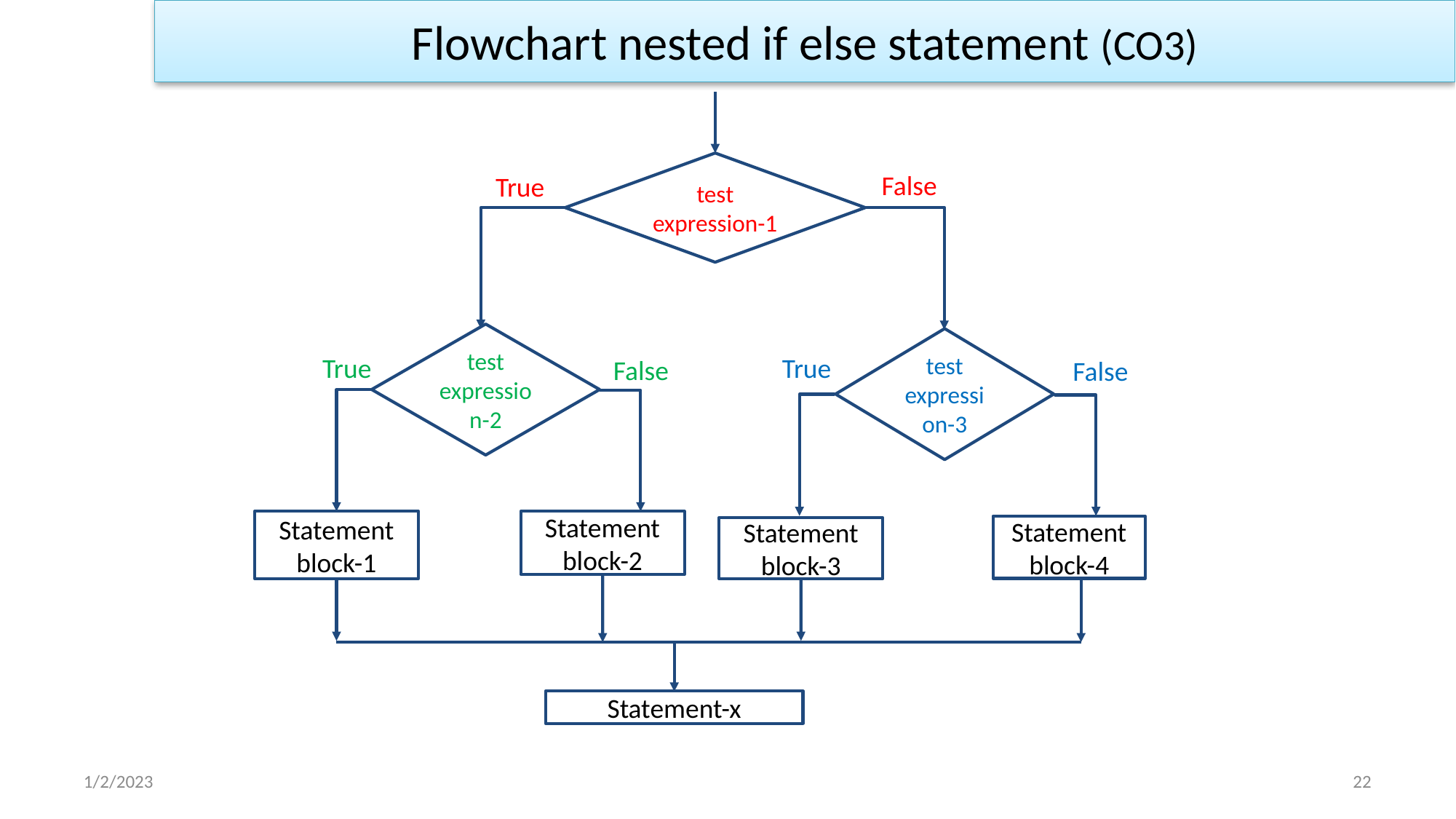

Flowchart nested if else statement (CO3)
test expression-1
False
True
test expression-2
test expression-3
True
True
False
False
Statement block-1
Statement block-2
Statement block-4
Statement block-3
Statement-x
1/2/2023
22